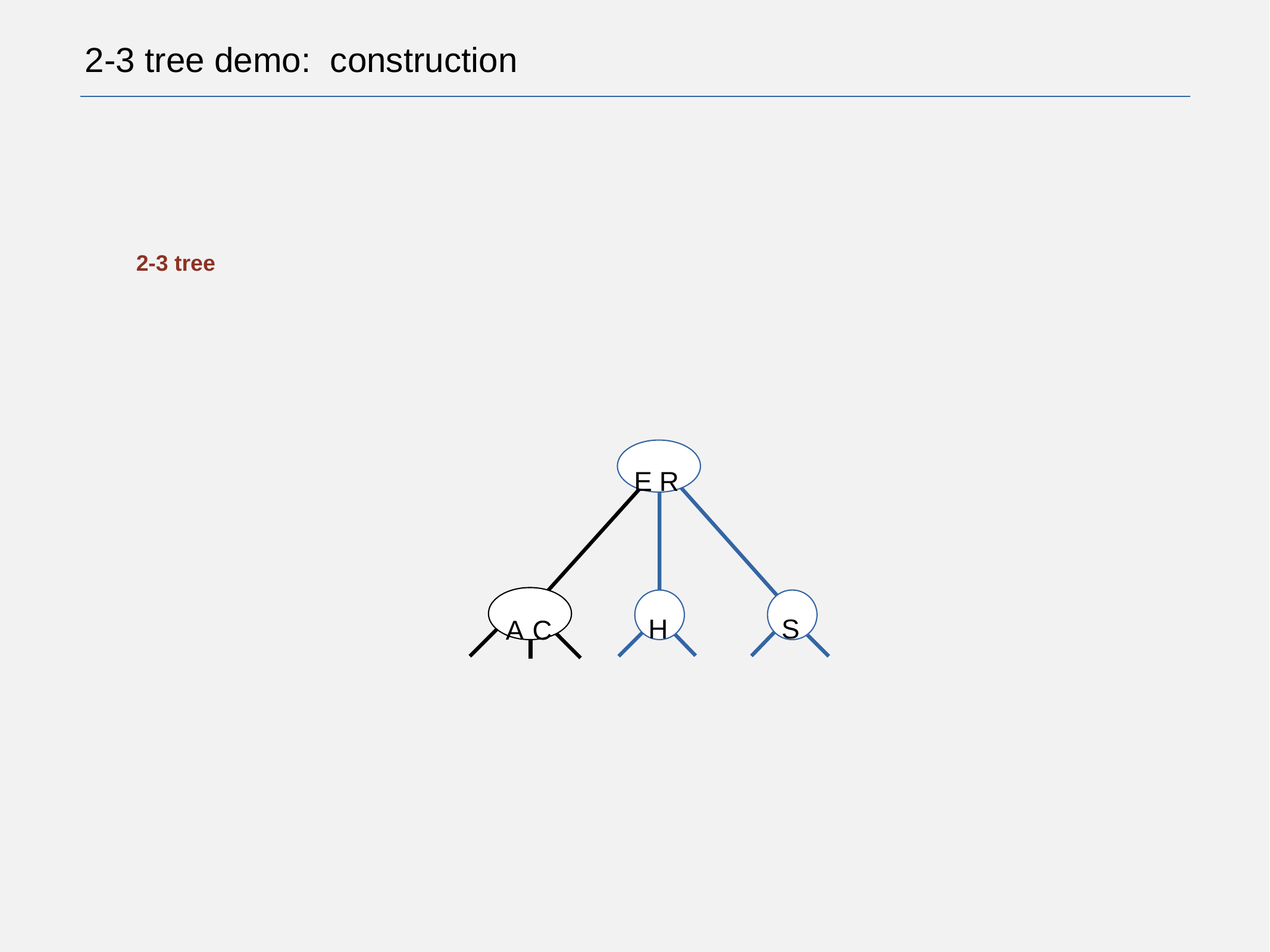

# 2-3 tree demo:  construction
2-3 tree

E
R

A
C

H
S